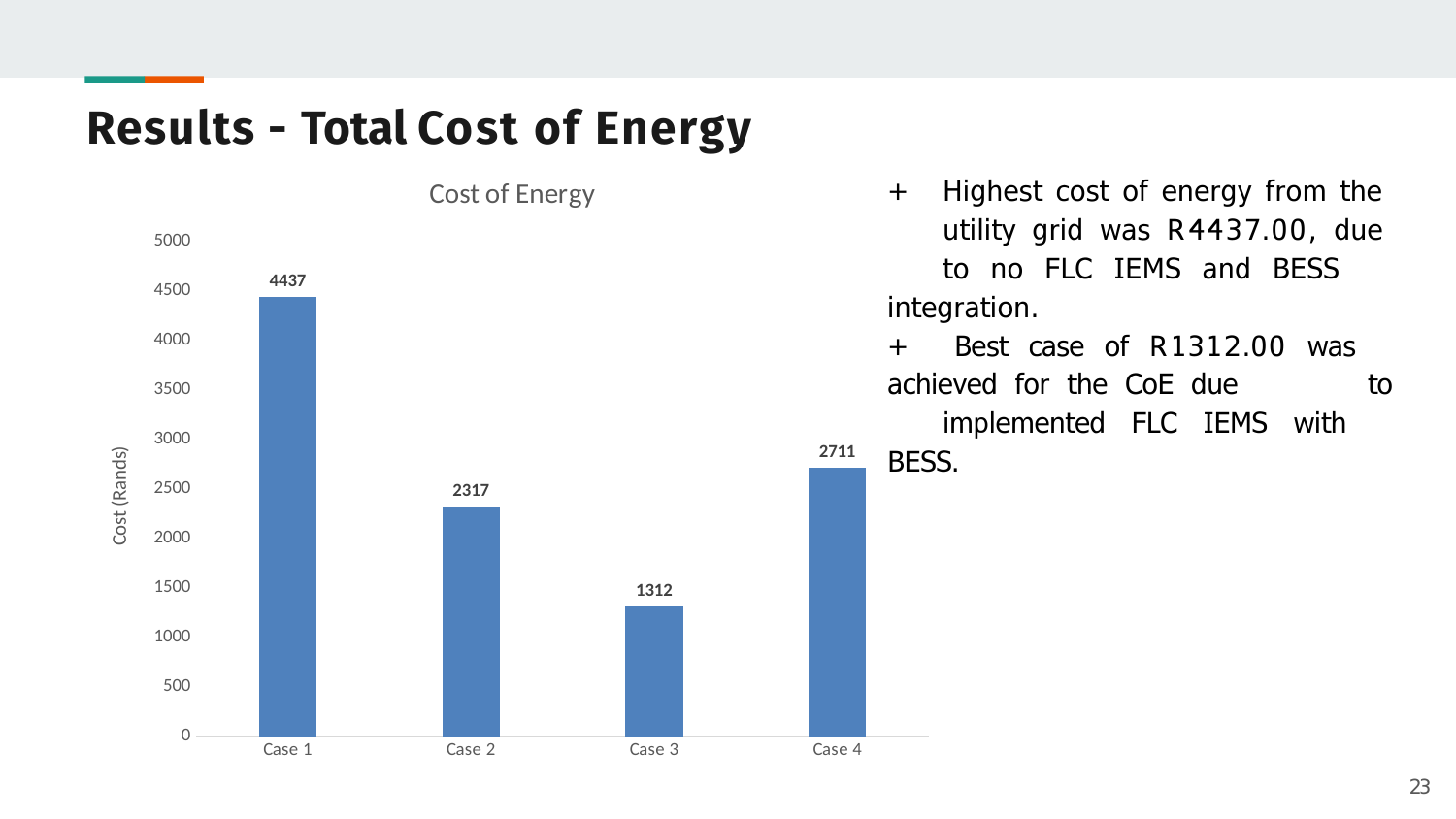

# Results - Total Cost of Energy

### Chart: Cost of Energy

| Category |  |
|---|---|
| Case 1 | 4437.0 |
| Case 2 | 2317.0 |
| Case 3 | 1312.0 |
| Case 4 | 2711.0 |
+	Highest cost of energy from the 	utility grid was R4437.00, due 	to no FLC IEMS and BESS 	integration.
+ 	Best case of R1312.00 was 	achieved for the CoE due 	to 	implemented FLC IEMS with 	BESS.
23